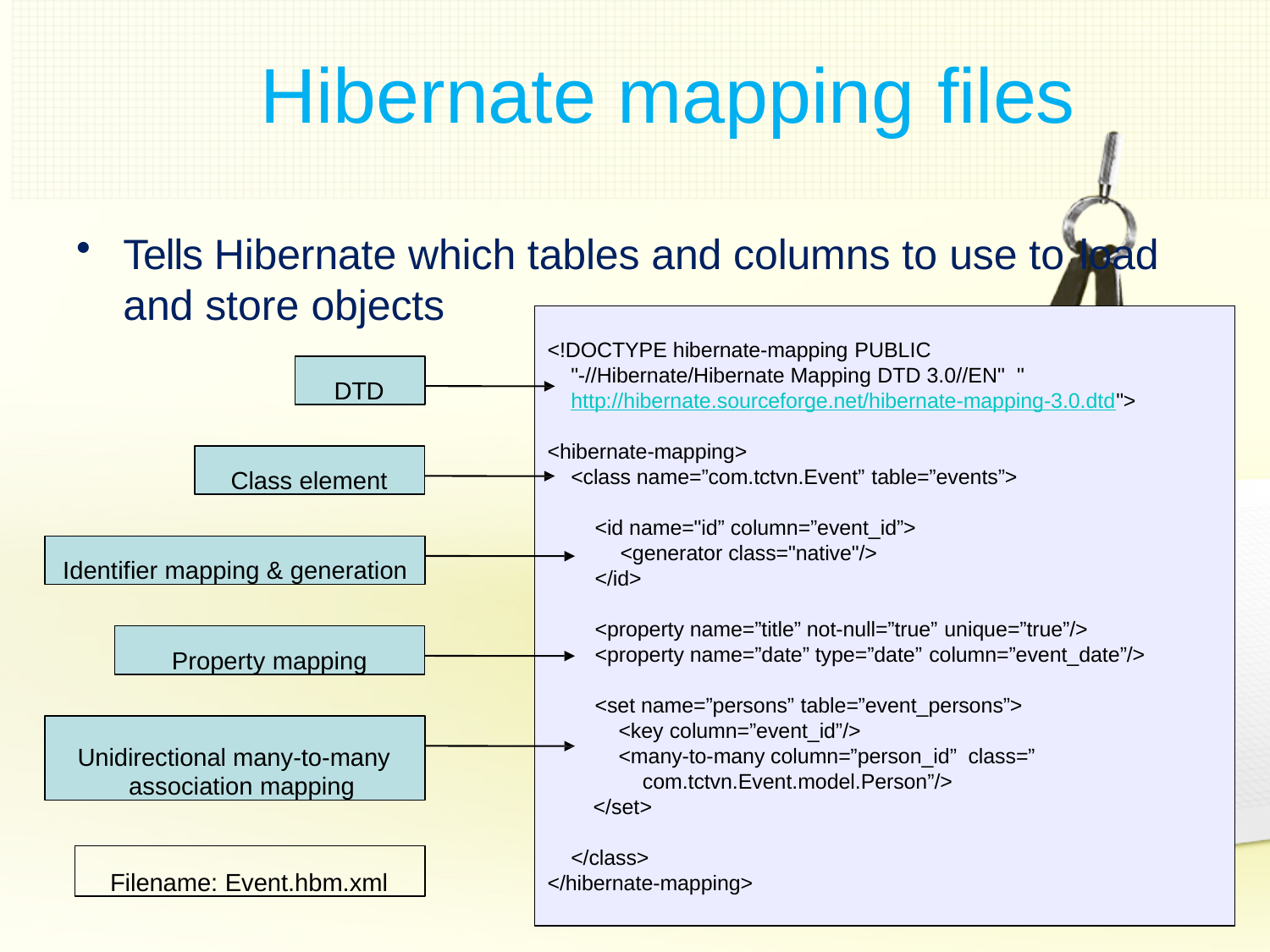

# Hibernate mapping files
Tells Hibernate which tables and columns to use to load
and store objects

<!DOCTYPE hibernate-mapping PUBLIC
"-//Hibernate/Hibernate Mapping DTD 3.0//EN"  "http://hibernate.sourceforge.net/hibernate-mapping-3.0.dtd">
DTD

<hibernate-mapping>
<class name=”com.tctvn.Event” table=”events”>
Class element

<id name="id” column=”event_id”>
<generator class="native"/>
</id>
Identifier mapping & generation

<property name=”title” not-null=”true” unique=”true”/>
<property name=”date” type=”date” column=”event_date”/>
Property mapping

<set name=”persons” table=”event_persons”>
<key column=”event_id”/>
<many-to-many column=”person_id”  class=” com.tctvn.Event.model.Person”/>
</set>

Unidirectional many-to-many  association mapping

</class>
</hibernate-mapping>
Filename: Event.hbm.xml